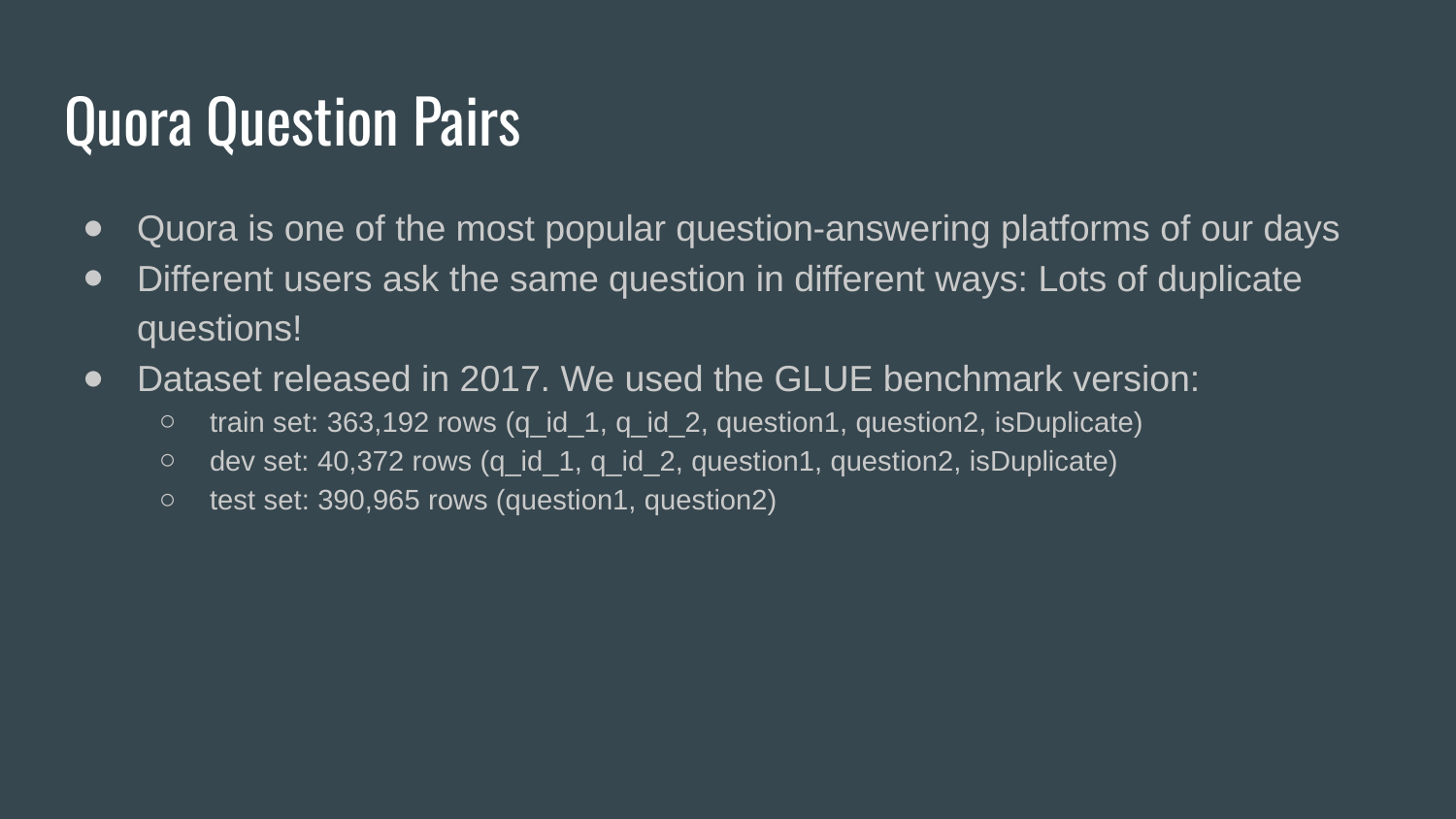

# Quora Question Pairs
Quora is one of the most popular question-answering platforms of our days
Different users ask the same question in different ways: Lots of duplicate questions!
Dataset released in 2017. We used the GLUE benchmark version:
train set: 363,192 rows (q_id_1, q_id_2, question1, question2, isDuplicate)
dev set: 40,372 rows (q_id_1, q_id_2, question1, question2, isDuplicate)
test set: 390,965 rows (question1, question2)